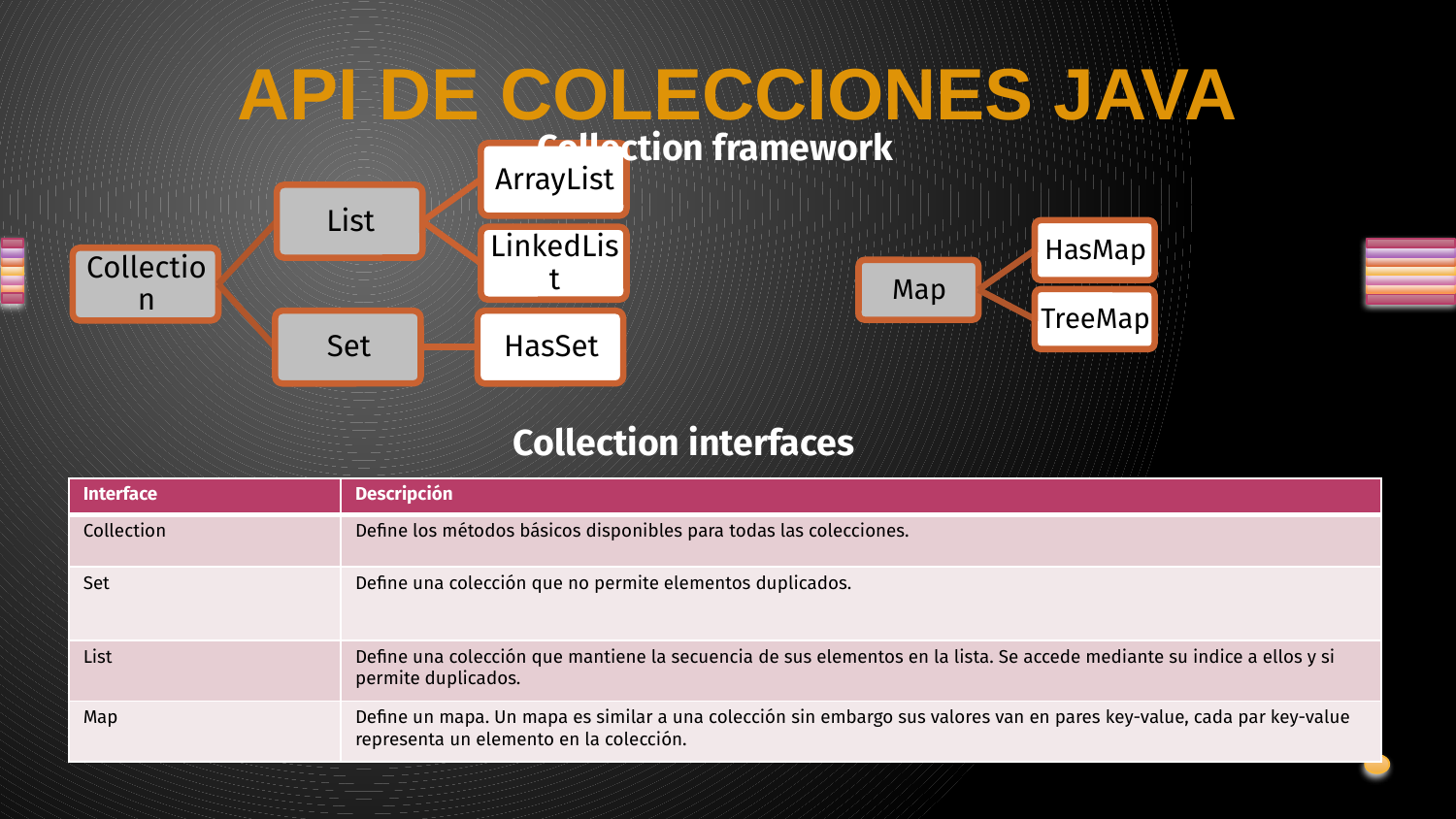

API DE COLECCIONES JAVA
Collection framework
Collection

List

ArrayList

LinkedList

Set

HasSet
Map

HasMap

TreeMap
Collection interfaces
| Interface | Descripción |
| --- | --- |
| Collection | Define los métodos básicos disponibles para todas las colecciones. |
| Set | Define una colección que no permite elementos duplicados. |
| List | Define una colección que mantiene la secuencia de sus elementos en la lista. Se accede mediante su indice a ellos y si permite duplicados. |
| Map | Define un mapa. Un mapa es similar a una colección sin embargo sus valores van en pares key-value, cada par key-value representa un elemento en la colección. |